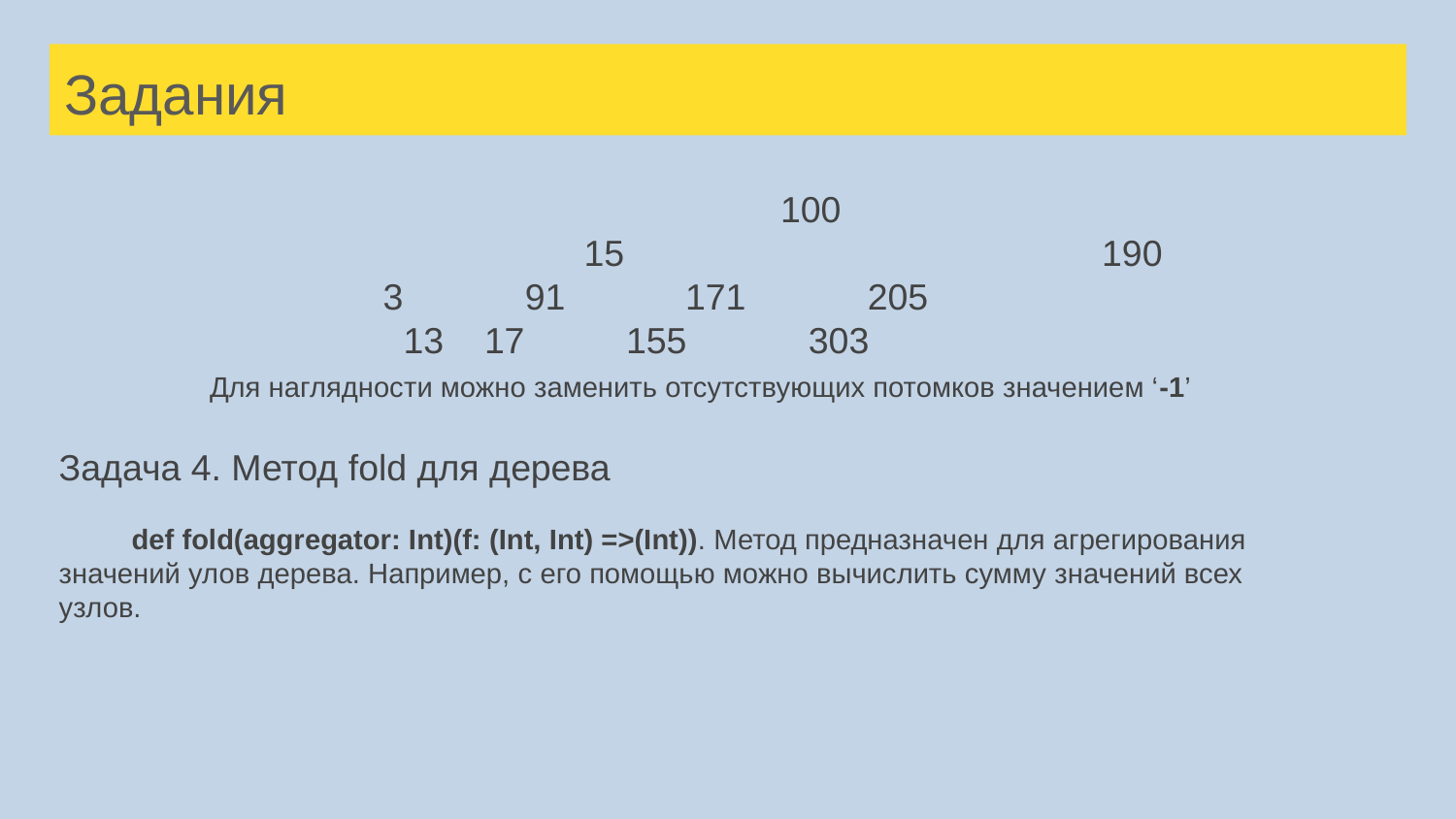

# Задания
				      100
			 15		  	         190
                 3            91	           171            205
                   13    17          155            303
 	Для наглядности можно заменить отсутствующих потомков значением ‘-1’
Задача 4. Метод fold для дерева

def fold(aggregator: Int)(f: (Int, Int) =>(Int)). Метод предназначен для агрегирования значений улов дерева. Например, с его помощью можно вычислить сумму значений всех узлов.